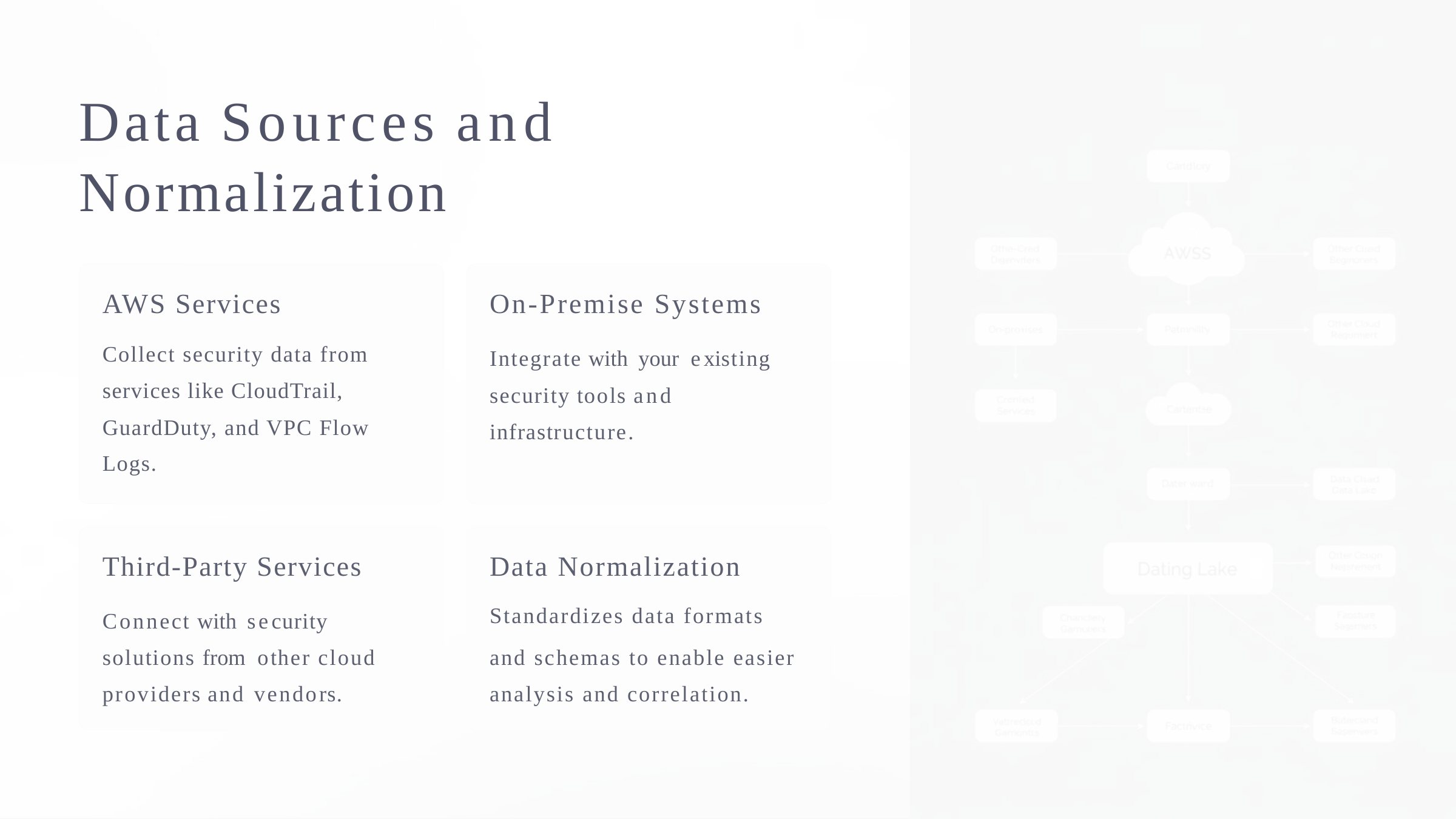

p

Data
Sources
and
Normalization

AWS Services
Collect security data from
services like CloudTrail,
GuardDuty, and VPC Flow
Logs.
On-Premise Systems
Integrate with your  existing security tools and infrastructure.

Third-Party Services
Connect with security solutions from  other cloud providers and vendors.
Data Normalization
Standardizes data formats
and schemas to enable easier analysis and correlation.
reencoded.png